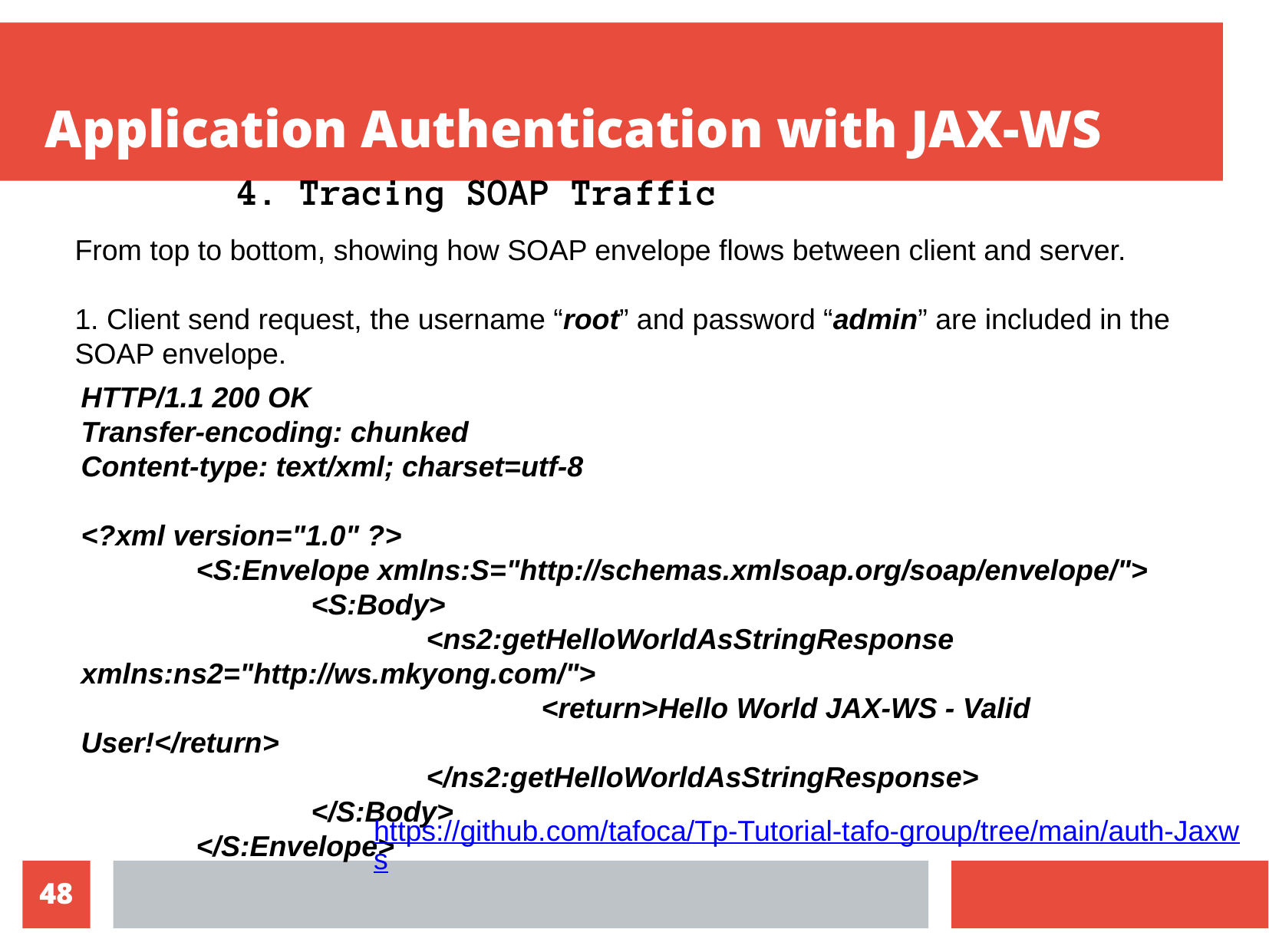

Application Authentication with JAX-WS

4. Tracing SOAP Traffic
From top to bottom, showing how SOAP envelope flows between client and server.

1. Client send request, the username “root” and password “admin” are included in the SOAP envelope.
HTTP/1.1 200 OK
Transfer-encoding: chunked
Content-type: text/xml; charset=utf-8

<?xml version="1.0" ?>
	<S:Envelope xmlns:S="http://schemas.xmlsoap.org/soap/envelope/">
		<S:Body>
			<ns2:getHelloWorldAsStringResponse xmlns:ns2="http://ws.mkyong.com/">
				<return>Hello World JAX-WS - Valid User!</return>
			</ns2:getHelloWorldAsStringResponse>
		</S:Body>
	</S:Envelope>
https://github.com/tafoca/Tp-Tutorial-tafo-group/tree/main/auth-Jaxws
48